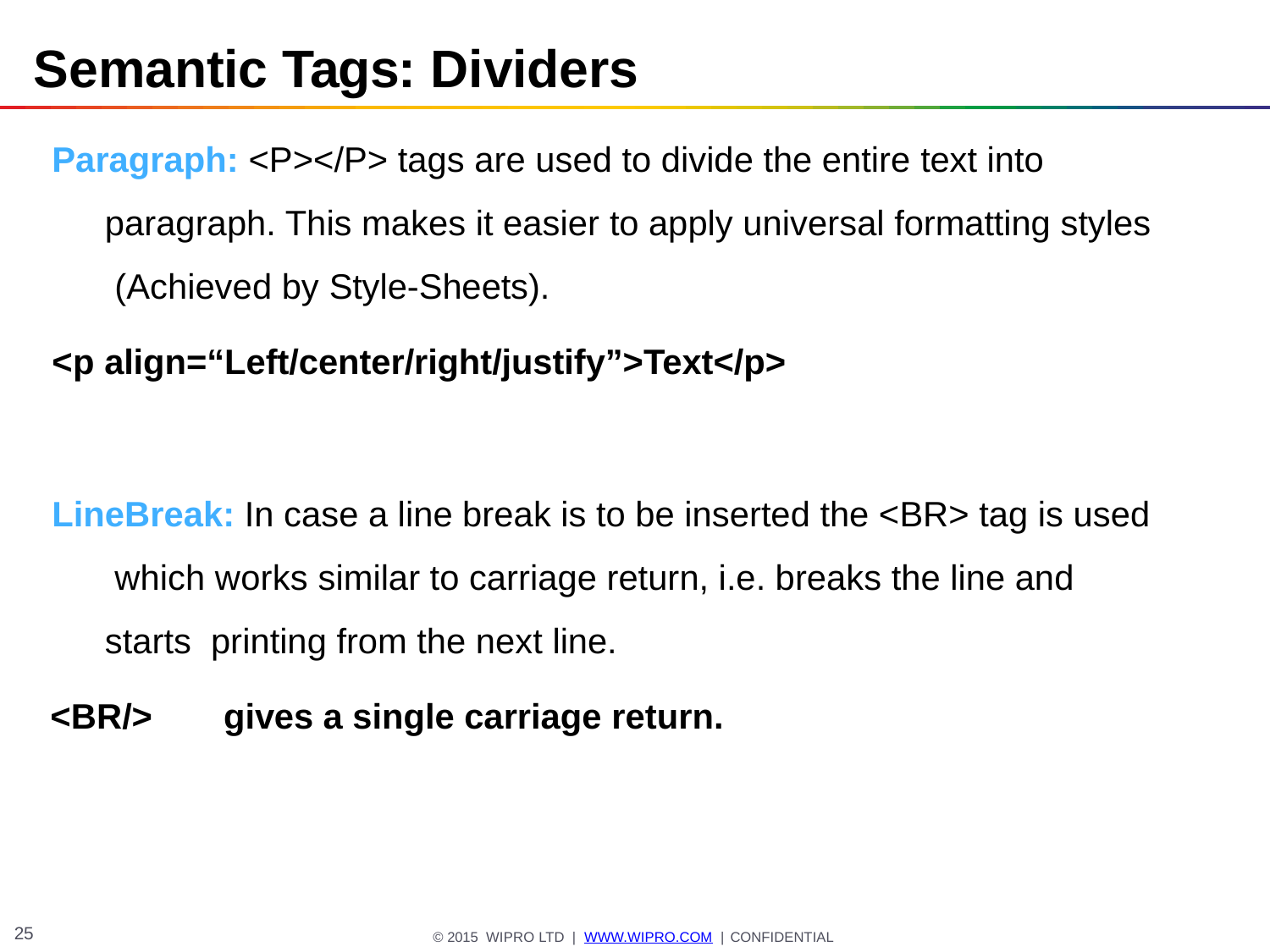

# Semantic Tags: Dividers
Paragraph: <P></P> tags are used to divide the entire text into  paragraph. This makes it easier to apply universal formatting styles  (Achieved by Style-Sheets).

<p align=“Left/center/right/justify”>Text</p>

LineBreak: In case a line break is to be inserted the <BR> tag is used  which works similar to carriage return, i.e. breaks the line and starts  printing from the next line.

<BR/>	gives a single carriage return.
25
© 2015  WIPRO LTD  |  WWW.WIPRO.COM  | CONFIDENTIAL